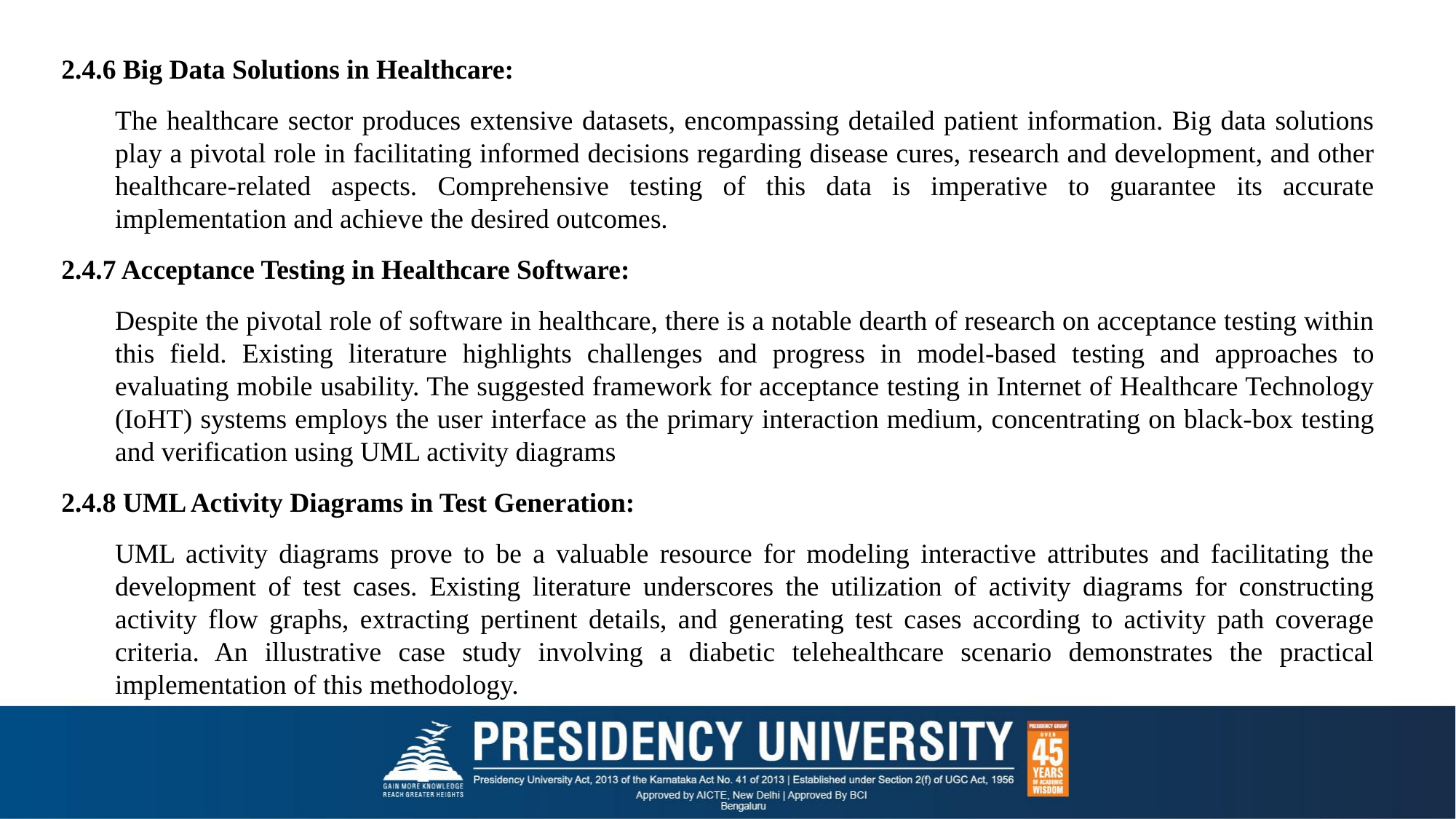

2.4.6 Big Data Solutions in Healthcare:
The healthcare sector produces extensive datasets, encompassing detailed patient information. Big data solutions play a pivotal role in facilitating informed decisions regarding disease cures, research and development, and other healthcare-related aspects. Comprehensive testing of this data is imperative to guarantee its accurate implementation and achieve the desired outcomes.
2.4.7 Acceptance Testing in Healthcare Software:
Despite the pivotal role of software in healthcare, there is a notable dearth of research on acceptance testing within this field. Existing literature highlights challenges and progress in model-based testing and approaches to evaluating mobile usability. The suggested framework for acceptance testing in Internet of Healthcare Technology (IoHT) systems employs the user interface as the primary interaction medium, concentrating on black-box testing and verification using UML activity diagrams
2.4.8 UML Activity Diagrams in Test Generation:
UML activity diagrams prove to be a valuable resource for modeling interactive attributes and facilitating the development of test cases. Existing literature underscores the utilization of activity diagrams for constructing activity flow graphs, extracting pertinent details, and generating test cases according to activity path coverage criteria. An illustrative case study involving a diabetic telehealthcare scenario demonstrates the practical implementation of this methodology.